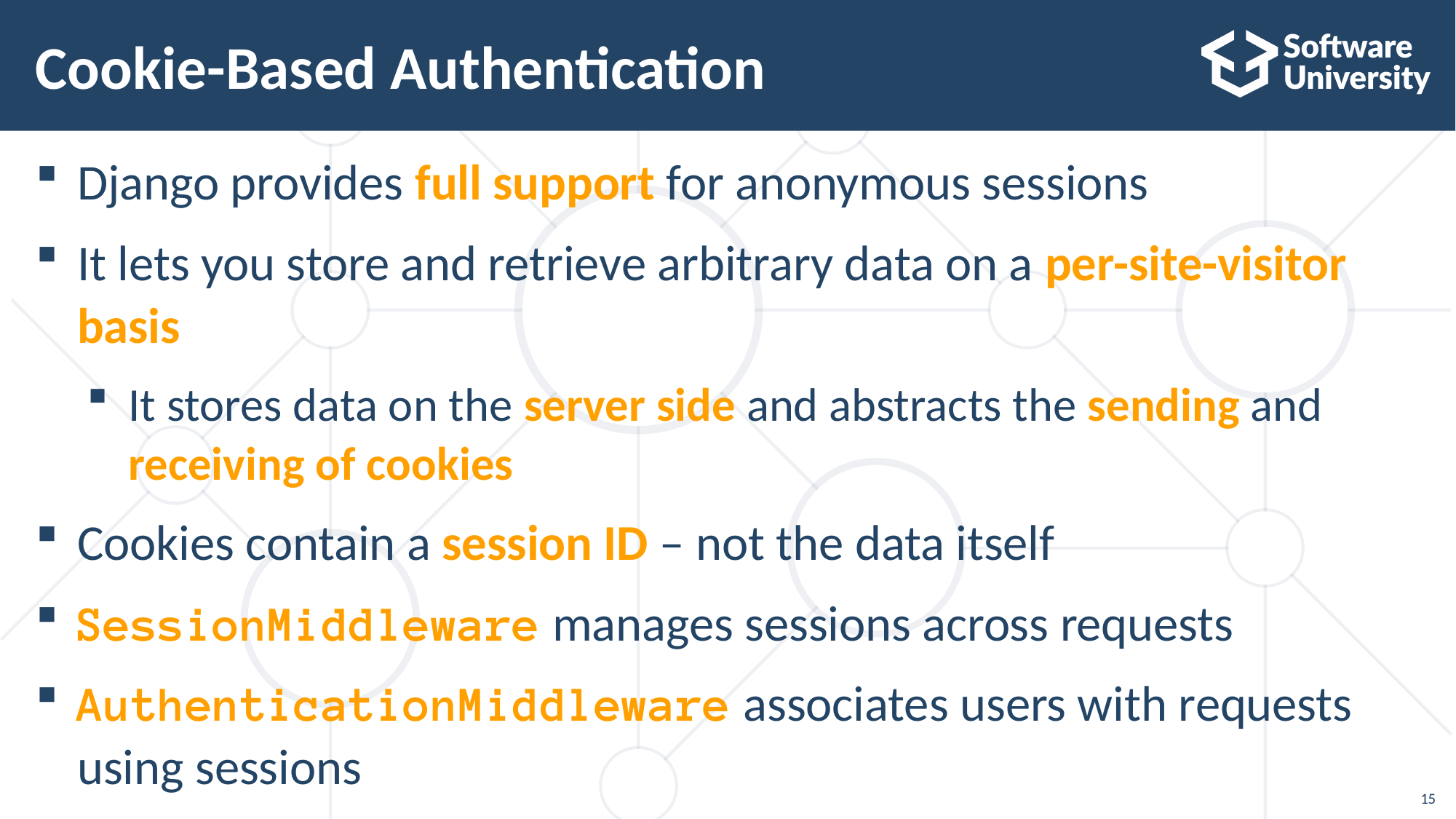

# Cookie-Based Authentication
Django provides full support for anonymous sessions
It lets you store and retrieve arbitrary data on a per-site-visitor basis
It stores data on the server side and abstracts the sending and receiving of cookies
Cookies contain a session ID – not the data itself
SessionMiddleware manages sessions across requests
AuthenticationMiddleware associates users with requests using sessions
15